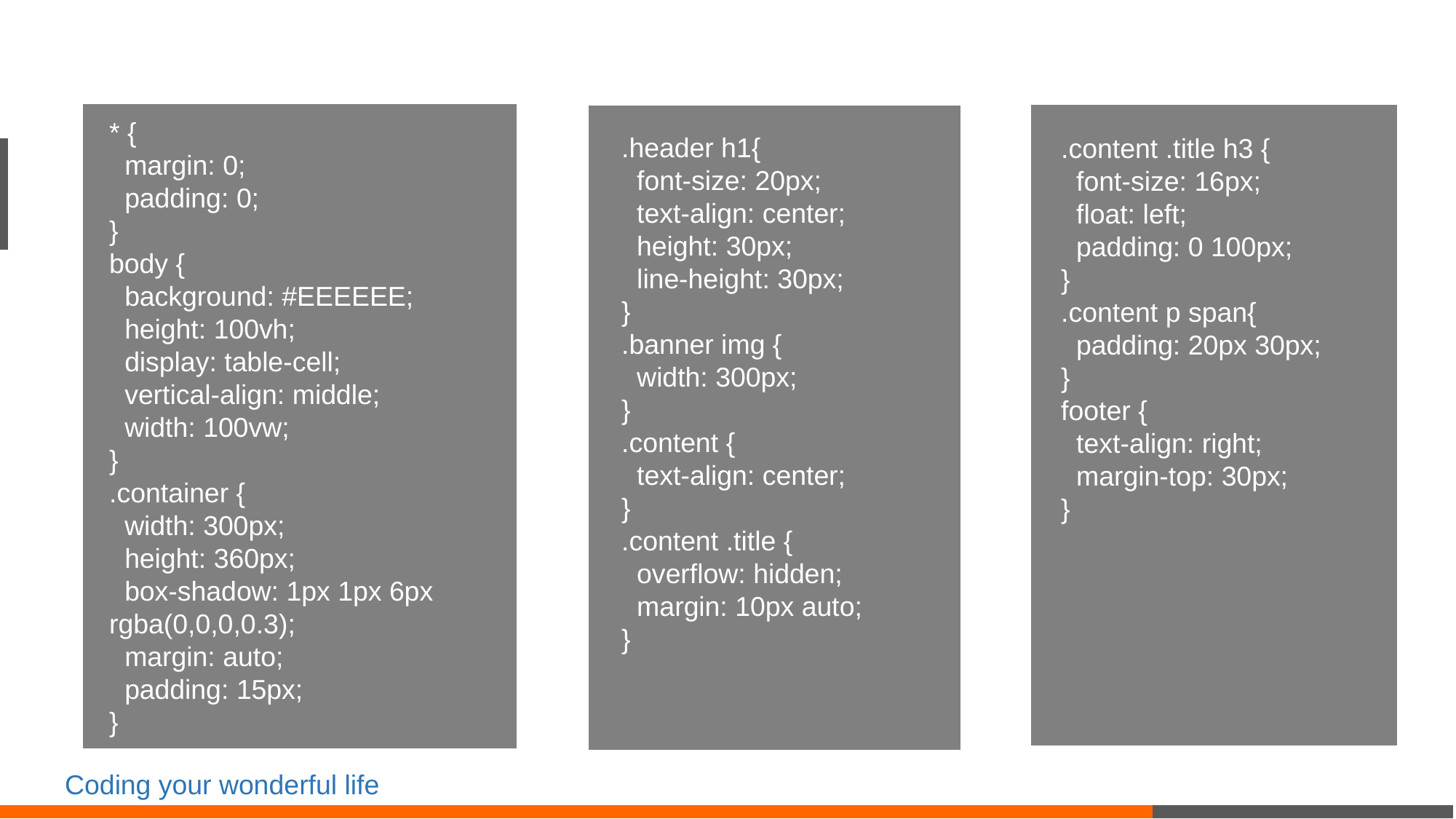

.content .title h3 {
  font-size: 16px;
  float: left;
  padding: 0 100px;
}
.content p span{
  padding: 20px 30px;
}
footer {
  text-align: right;
  margin-top: 30px;
}

.header h1{
  font-size: 20px;
  text-align: center;
  height: 30px;
  line-height: 30px;
}
.banner img {
  width: 300px;
}
.content {
  text-align: center;
}
.content .title {
  overflow: hidden;
  margin: 10px auto;
}
* {
  margin: 0;
  padding: 0;
}
body {
  background: #EEEEEE;
  height: 100vh;
  display: table-cell;
  vertical-align: middle;
  width: 100vw;
}
.container {
  width: 300px;
  height: 360px;
  box-shadow: 1px 1px 6px rgba(0,0,0,0.3);
  margin: auto;
  padding: 15px;
}

Coding your wonderful life